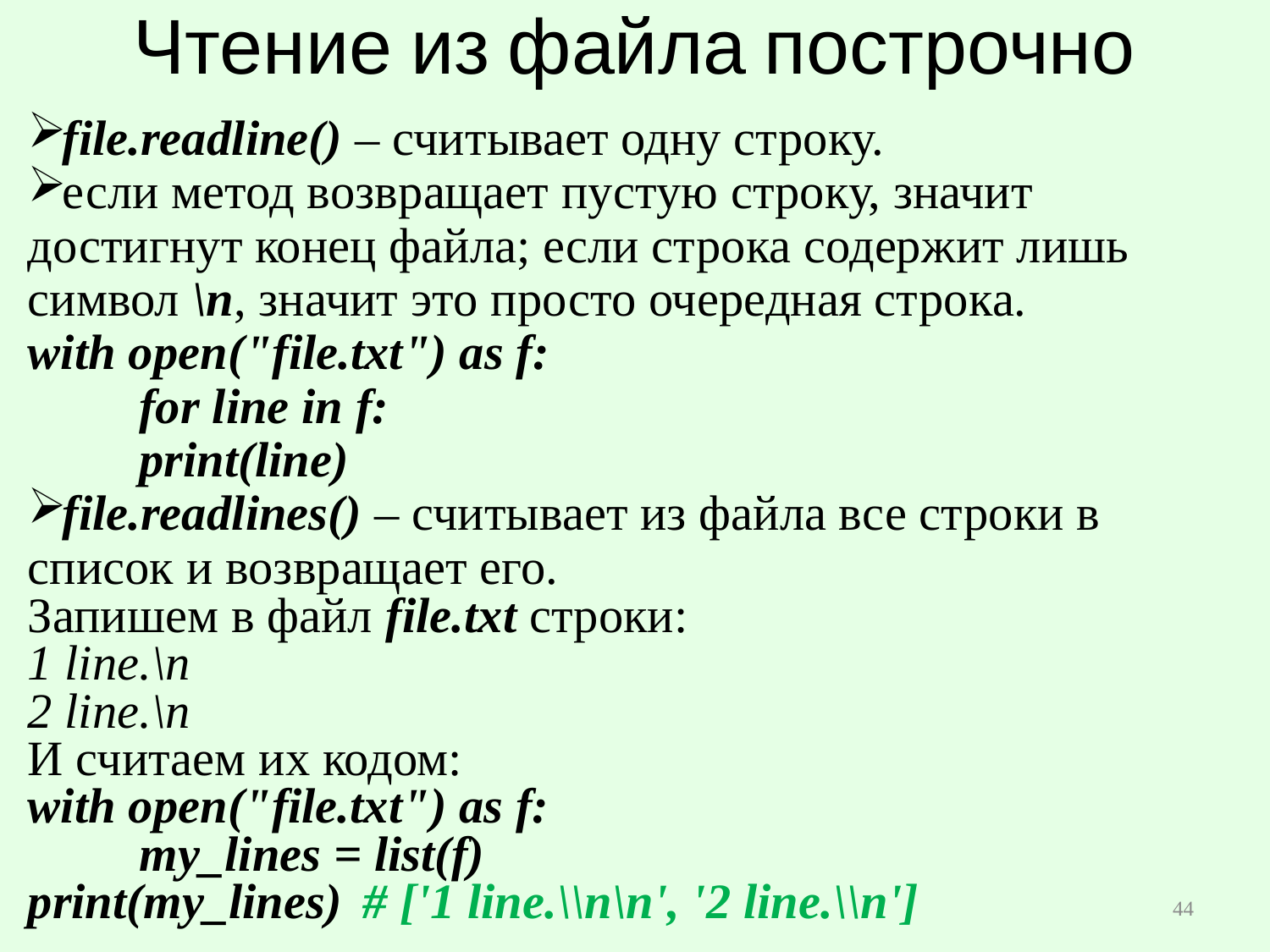

# Чтение из файла построчно
file.readline() – считывает одну строку.
если метод возвращает пустую строку, значит достигнут конец файла; если строка содержит лишь символ \n, значит это просто очередная строка.
with open("file.txt") as f:
	for line in f:
	print(line)
file.readlines() – считывает из файла все строки в список и возвращает его.
Запишем в файл file.txt строки:
1 line.\n
2 line.\n
И считаем их кодом:
with open("file.txt") as f:
	my_lines = list(f)
print(my_lines)		# ['1 line.\\n\n', '2 line.\\n']
44